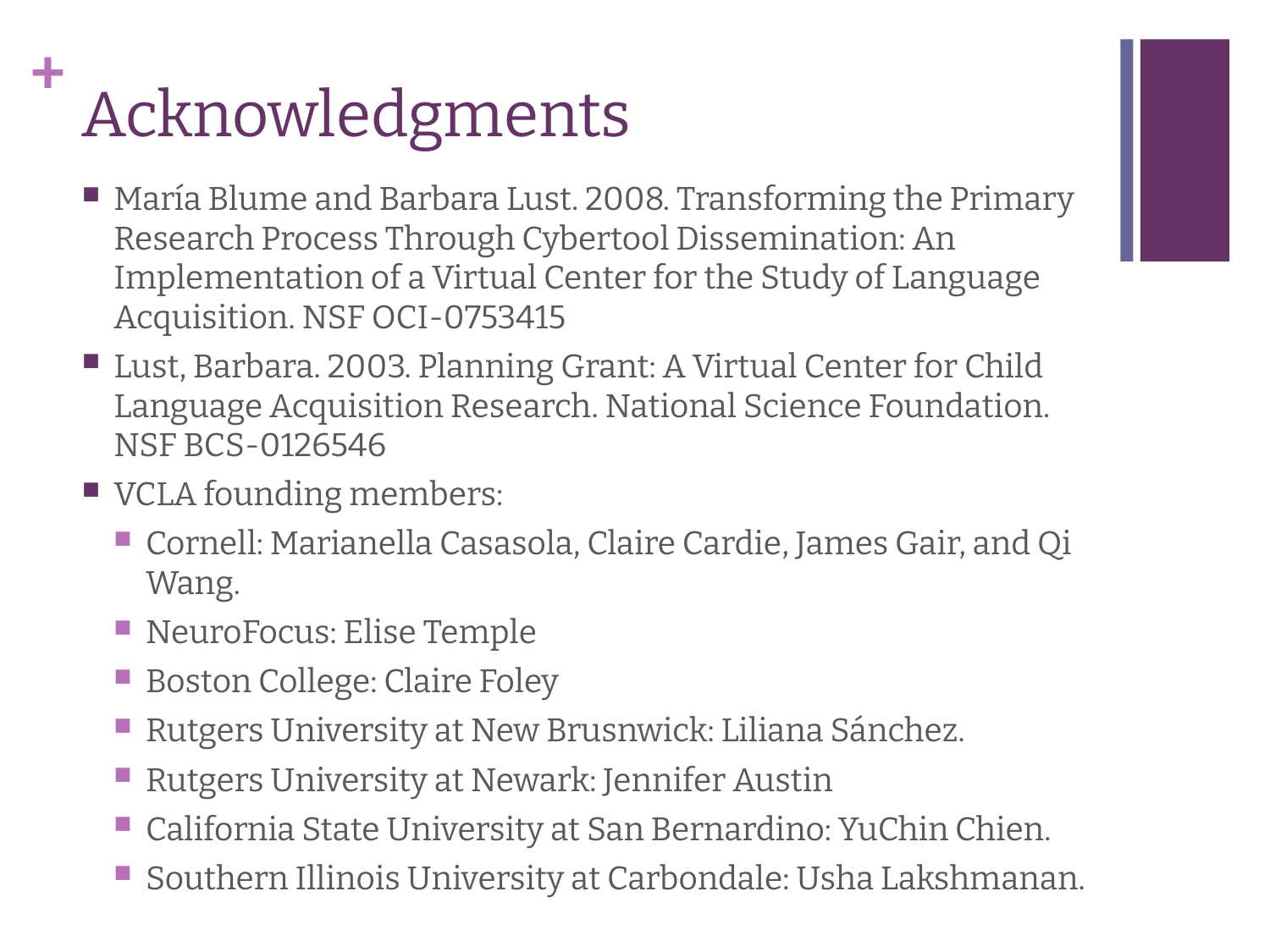

# Acknowledgments
María Blume and Barbara Lust. 2008. Transforming the Primary Research Process Through Cybertool Dissemination: An Implementation of a Virtual Center for the Study of Language Acquisition. NSF OCI-0753415
Lust, Barbara. 2003. Planning Grant: A Virtual Center for Child Language Acquisition Research. National Science Foundation. NSF BCS-0126546
VCLA founding members:
Cornell: Marianella Casasola, Claire Cardie, James Gair, and Qi Wang.
NeuroFocus: Elise Temple
Boston College: Claire Foley
Rutgers University at New Brusnwick: Liliana Sánchez.
Rutgers University at Newark: Jennifer Austin
California State University at San Bernardino: YuChin Chien.
Southern Illinois University at Carbondale: Usha Lakshmanan.